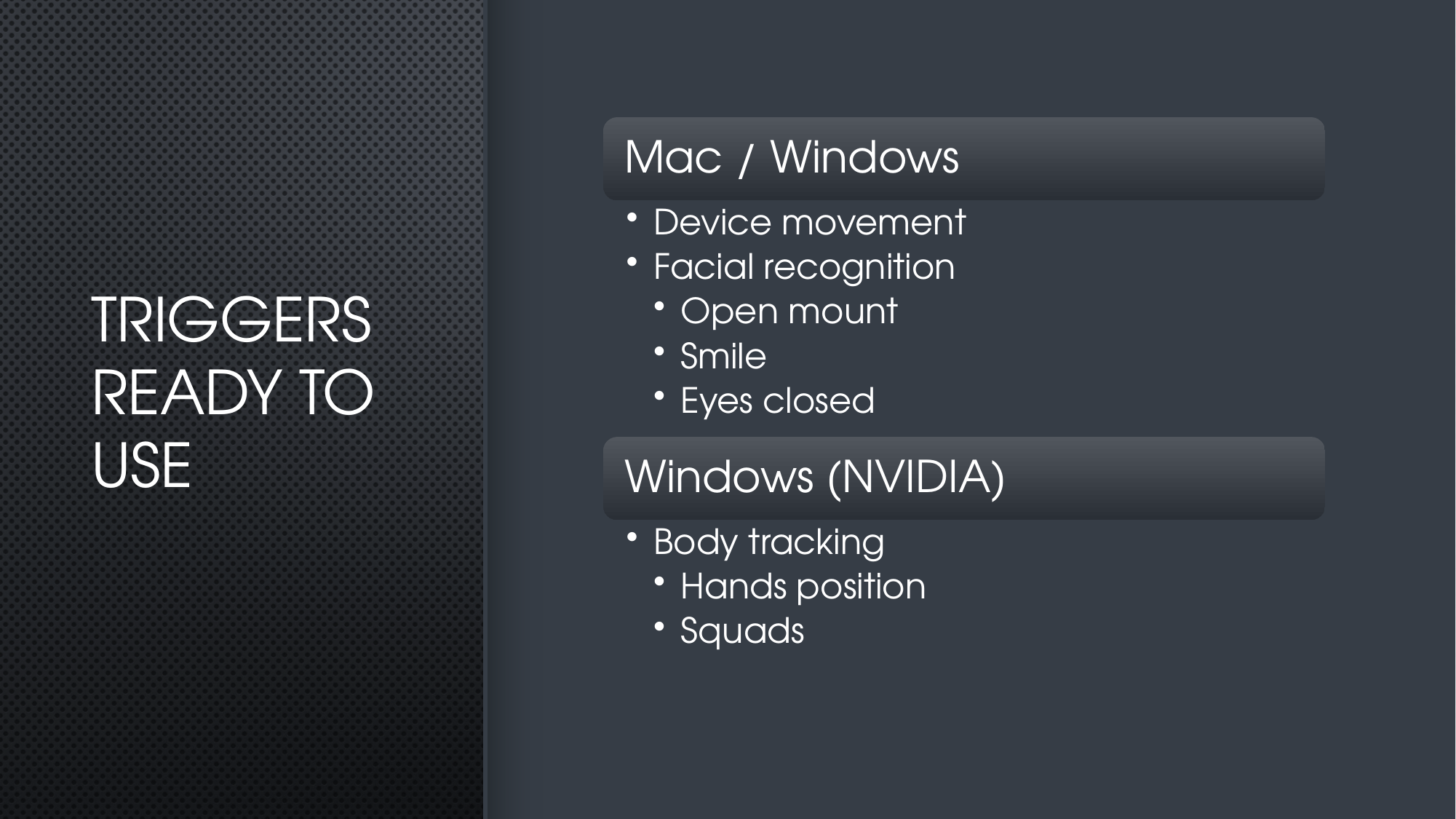

Mac / Windows
Device movement
Facial recognition
Open mount
Smile
Eyes closed
Windows (NVIDIA)
Body tracking
Hands position
Squads
# Triggers ready to use